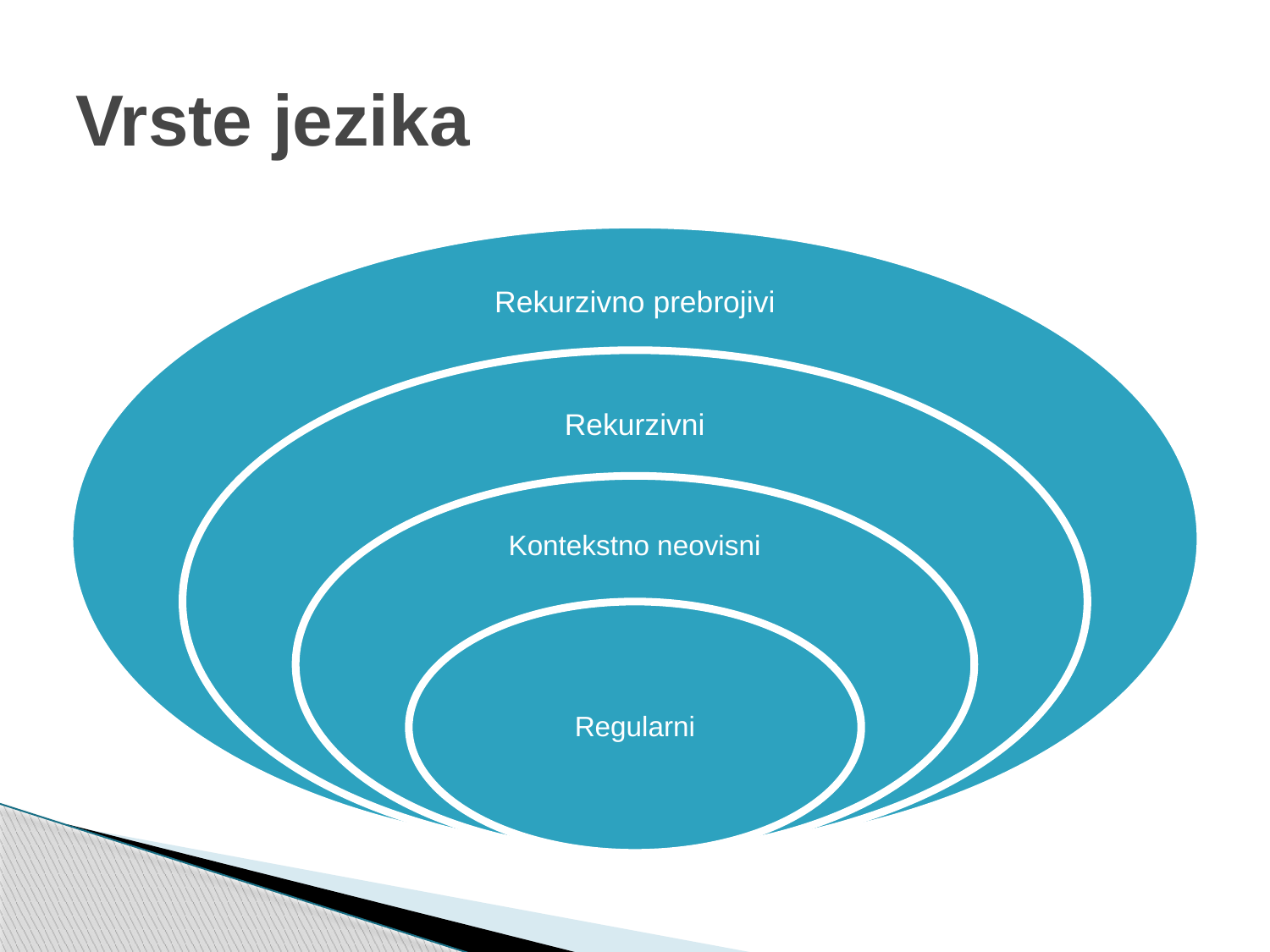

# Vrste jezika

Rekurzivno prebrojivi

Rekurzivni

Kontekstno neovisni

Regularni